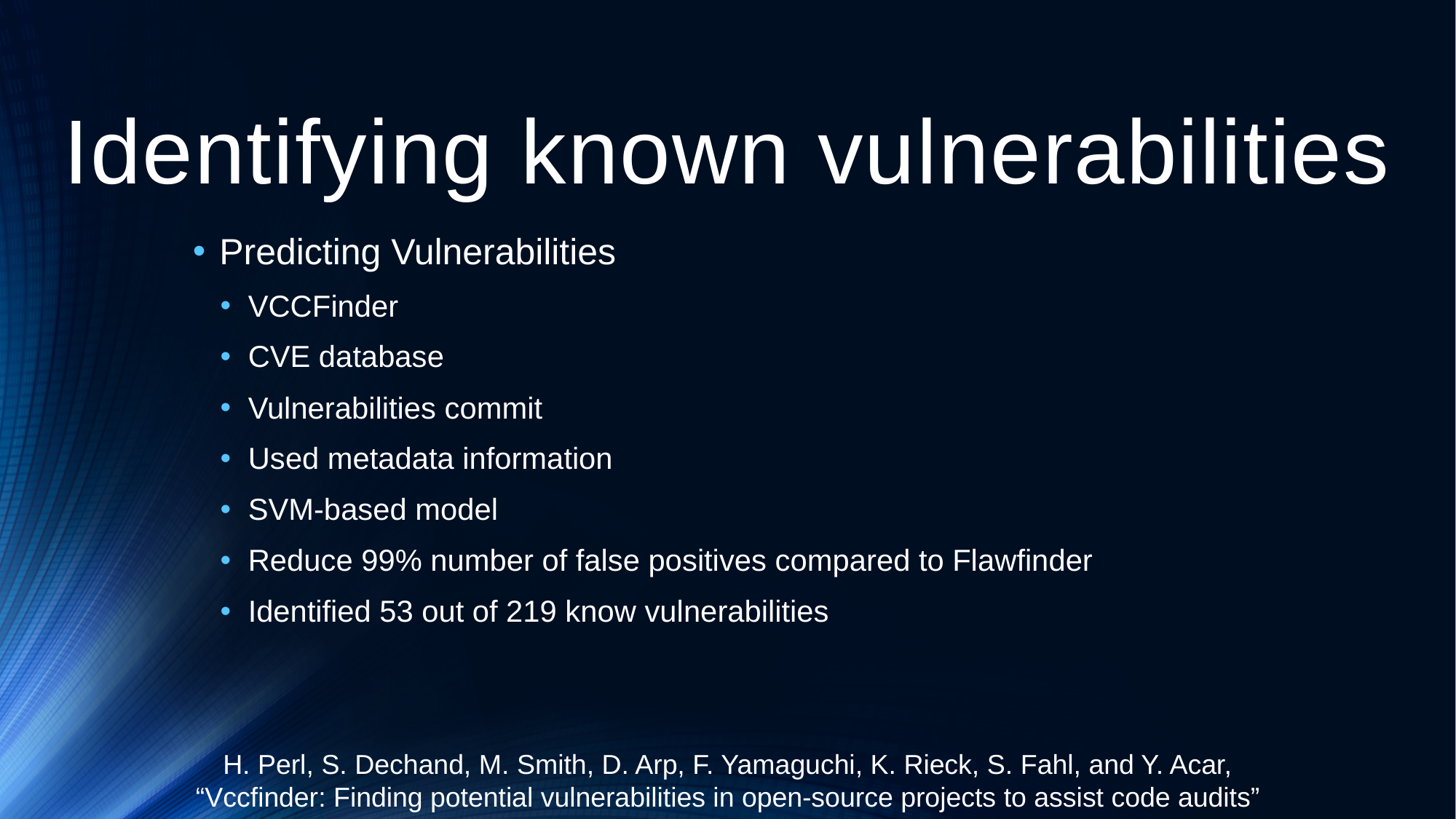

# Identifying known vulnerabilities
Predicting Vulnerabilities
VCCFinder
CVE database
Vulnerabilities commit
Used metadata information
SVM-based model
Reduce 99% number of false positives compared to Flawfinder
Identified 53 out of 219 know vulnerabilities
 H. Perl, S. Dechand, M. Smith, D. Arp, F. Yamaguchi, K. Rieck, S. Fahl, and Y. Acar,
“Vccﬁnder: Finding potential vulnerabilities in open-source projects to assist code audits”